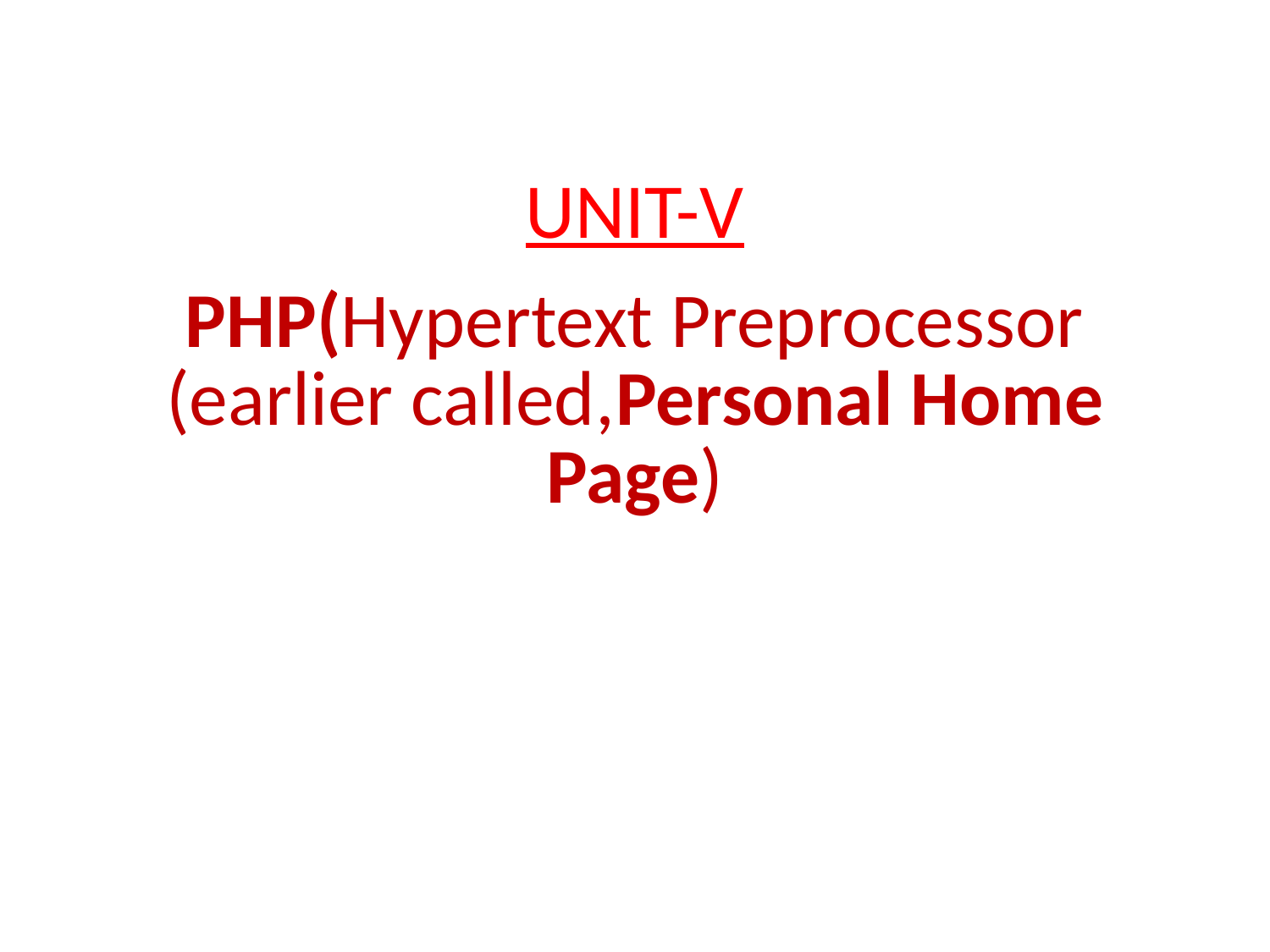

UNIT-V
PHP(Hypertext Preprocessor (earlier called,Personal Home Page)